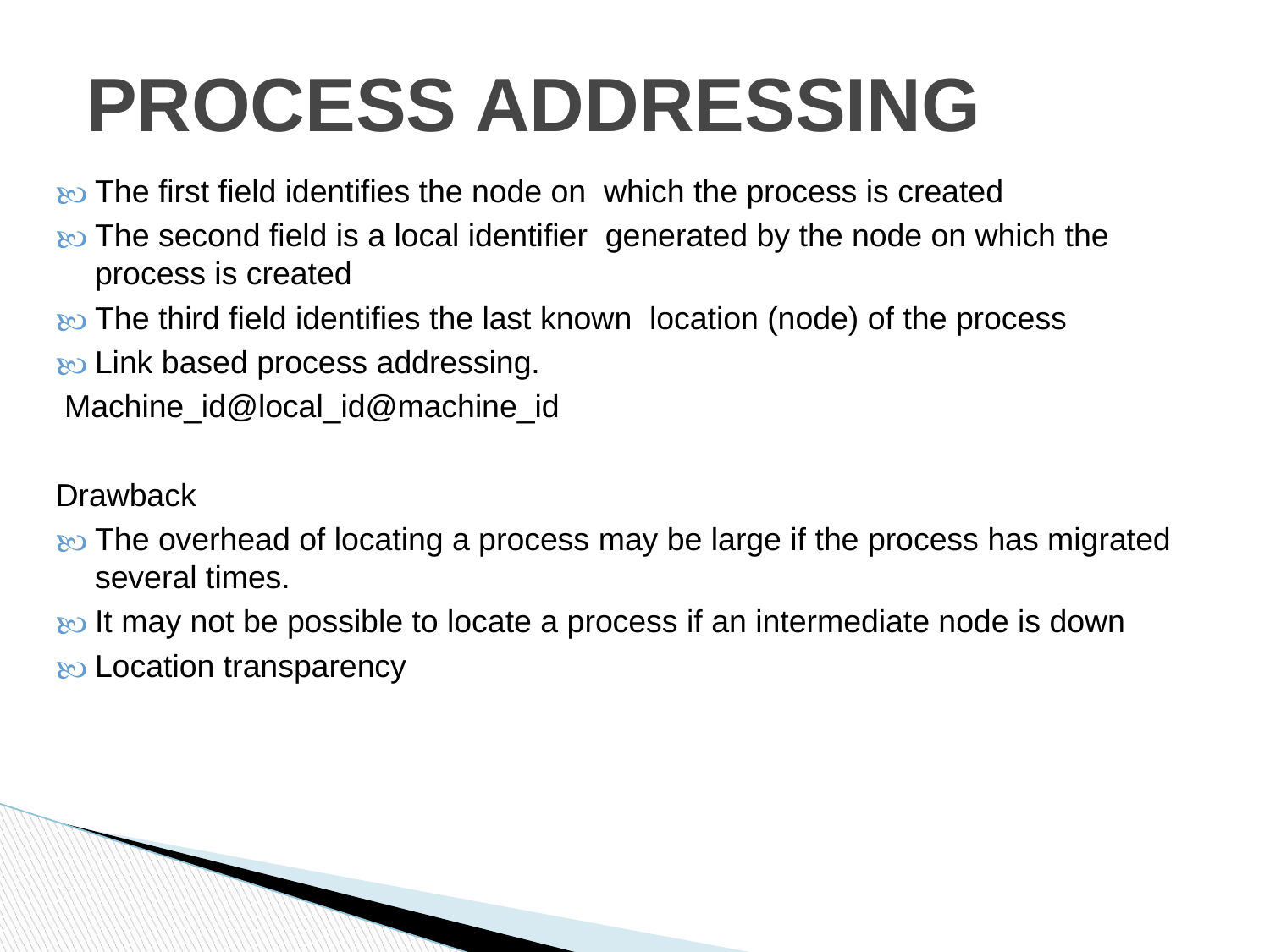

# PROCESS ADDRESSING
The first field identifies the node on  which the process is created
The second field is a local identifier  generated by the node on which the  process is created
The third field identifies the last known  location (node) of the process
Link based process addressing.
 Machine_id@local_id@machine_id

Drawback
The overhead of locating a process may be large if the process has migrated several times.
It may not be possible to locate a process if an intermediate node is down
Location transparency